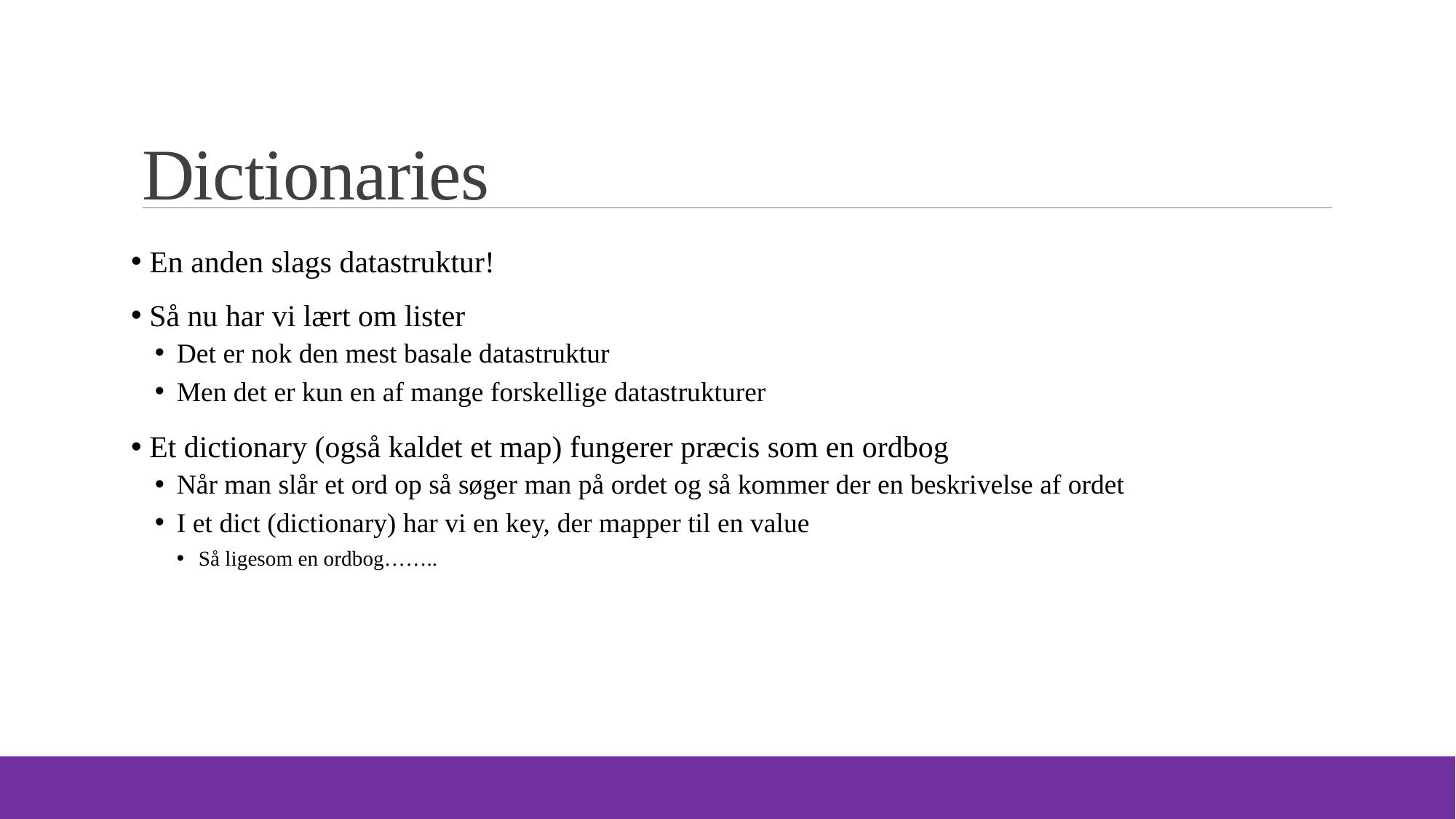

# Dictionaries
 En anden slags datastruktur!
 Så nu har vi lært om lister
Det er nok den mest basale datastruktur
Men det er kun en af mange forskellige datastrukturer
 Et dictionary (også kaldet et map) fungerer præcis som en ordbog
Når man slår et ord op så søger man på ordet og så kommer der en beskrivelse af ordet
I et dict (dictionary) har vi en key, der mapper til en value
Så ligesom en ordbog……..